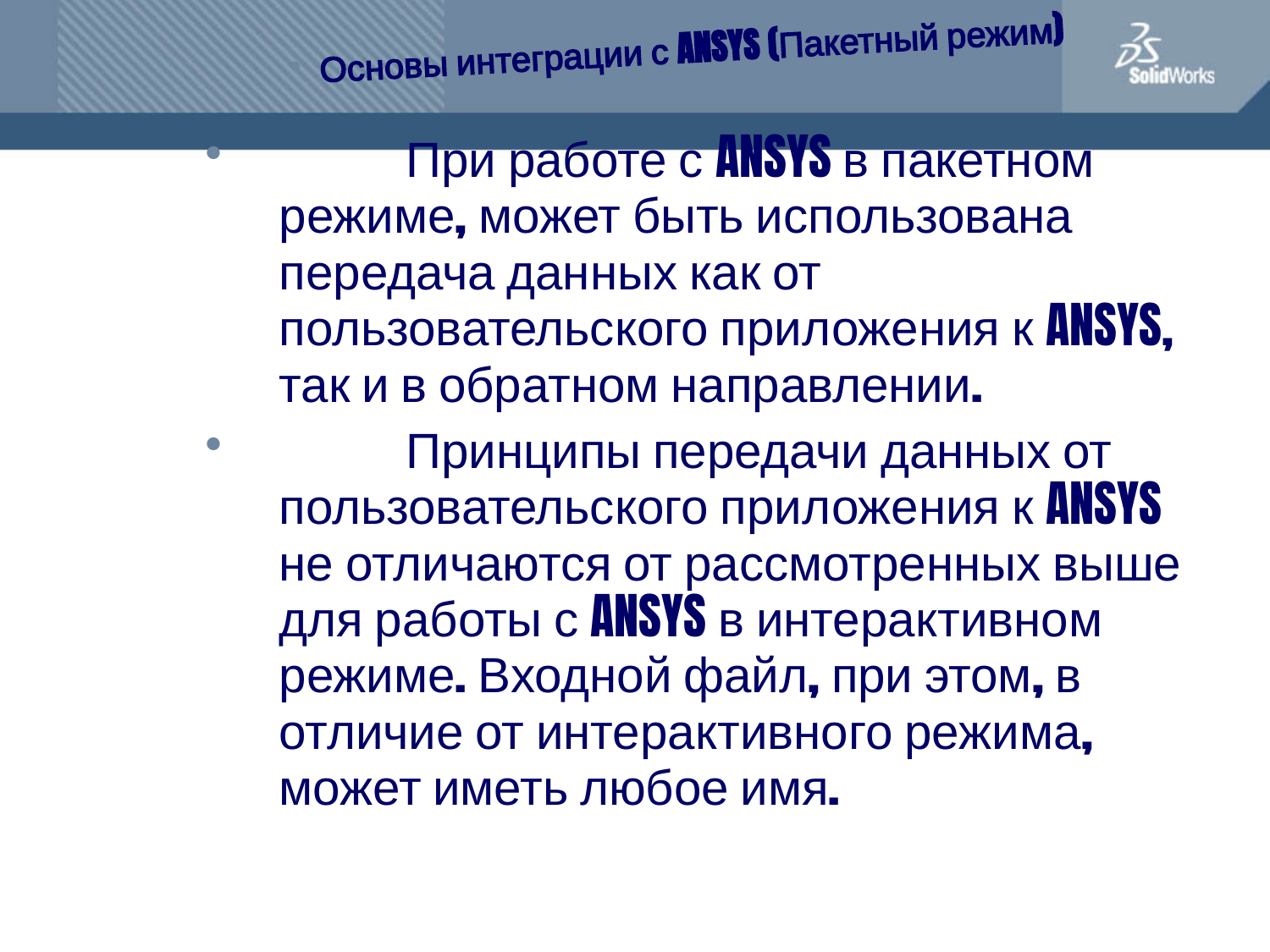

Основы интеграции с ANSYS (Пакетный режим)
	При работе с ANSYS в пакетном режиме, может быть использована передача данных как от пользовательского приложения к ANSYS, так и в обратном направлении.
	Принципы передачи данных от пользовательского приложения к ANSYS не отличаются от рассмотренных выше для работы с ANSYS в интерактивном режиме. Входной файл, при этом, в отличие от интерактивного режима, может иметь любое имя.